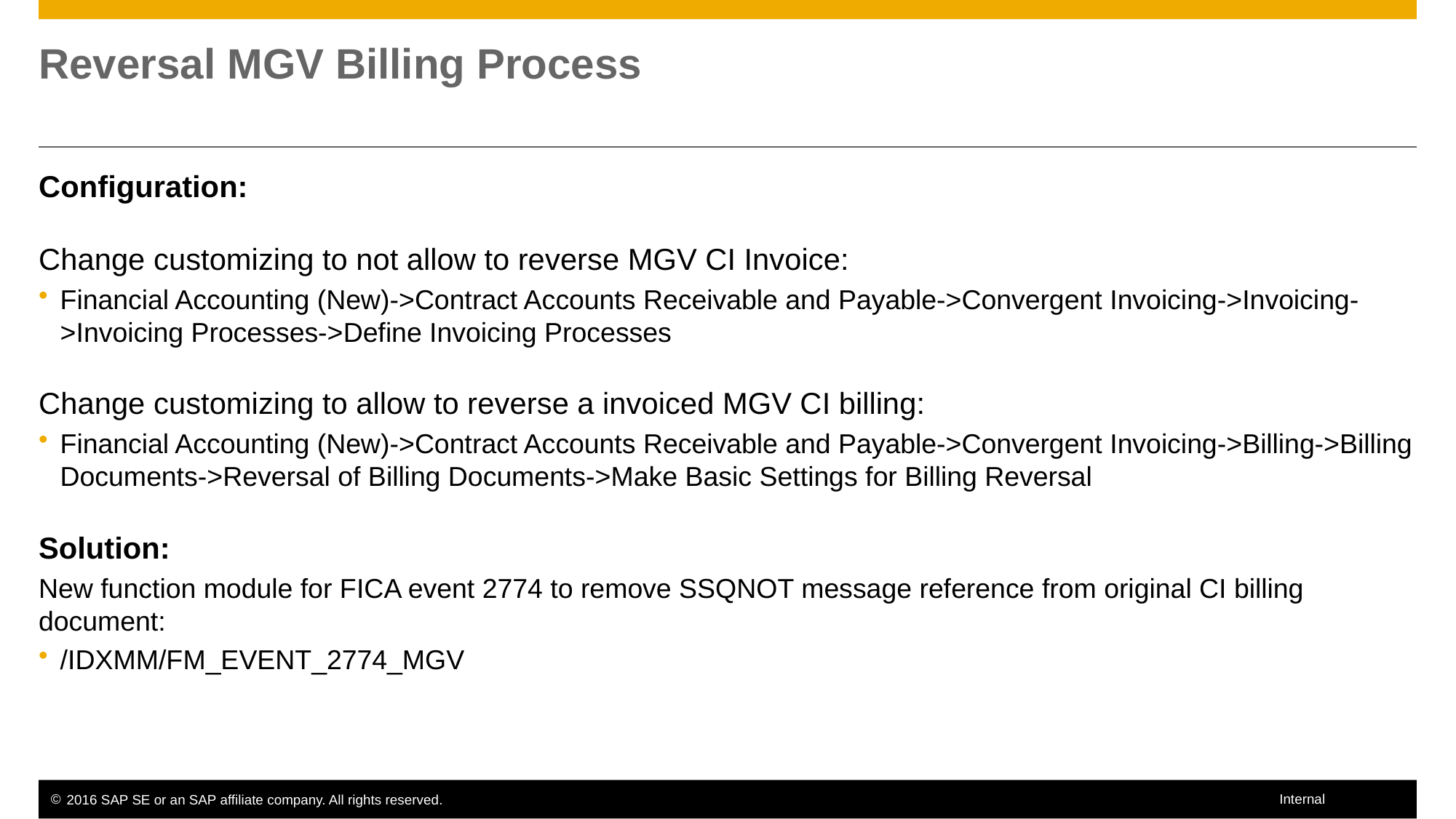

# Reversal MGV Billing Process
Configuration:
Change customizing to not allow to reverse MGV CI Invoice:
Financial Accounting (New)->Contract Accounts Receivable and Payable->Convergent Invoicing->Invoicing->Invoicing Processes->Define Invoicing Processes
Change customizing to allow to reverse a invoiced MGV CI billing:
Financial Accounting (New)->Contract Accounts Receivable and Payable->Convergent Invoicing->Billing->Billing Documents->Reversal of Billing Documents->Make Basic Settings for Billing Reversal
Solution:
New function module for FICA event 2774 to remove SSQNOT message reference from original CI billing document:
/IDXMM/FM_EVENT_2774_MGV